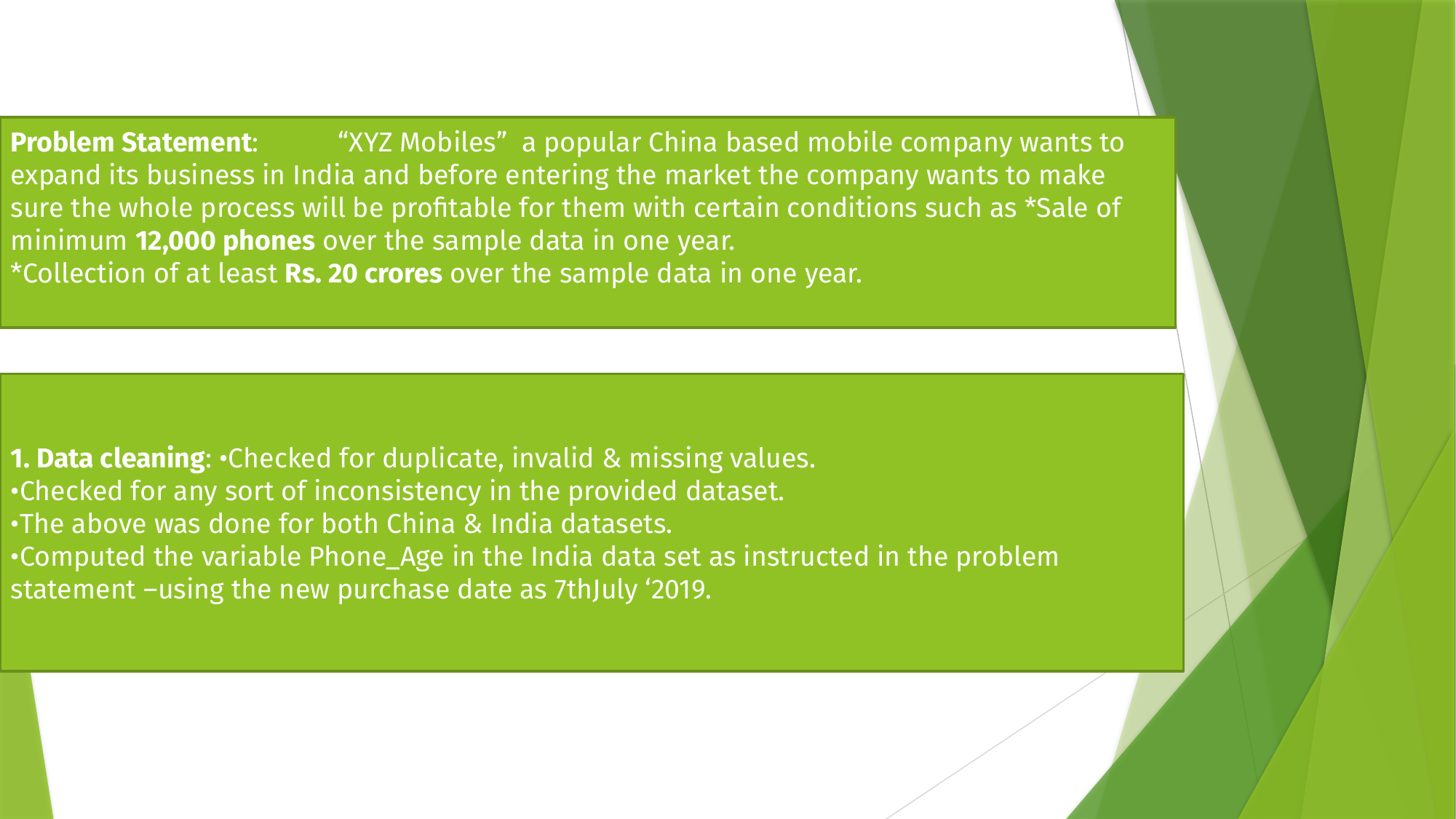

Problem Statement: 	“XYZ Mobiles”  a popular China based mobile company wants to expand its business in India and before entering the market the company wants to make sure the whole process will be profitable for them with certain conditions such as *Sale of minimum 12,000 phones over the sample data in one year.
*Collection of at least Rs. 20 crores over the sample data in one year.

1. Data cleaning: •Checked for duplicate, invalid & missing values.
•Checked for any sort of inconsistency in the provided dataset.
•The above was done for both China & India datasets.
•Computed the variable Phone_Age in the India data set as instructed in the problem statement –using the new purchase date as 7thJuly ‘2019.